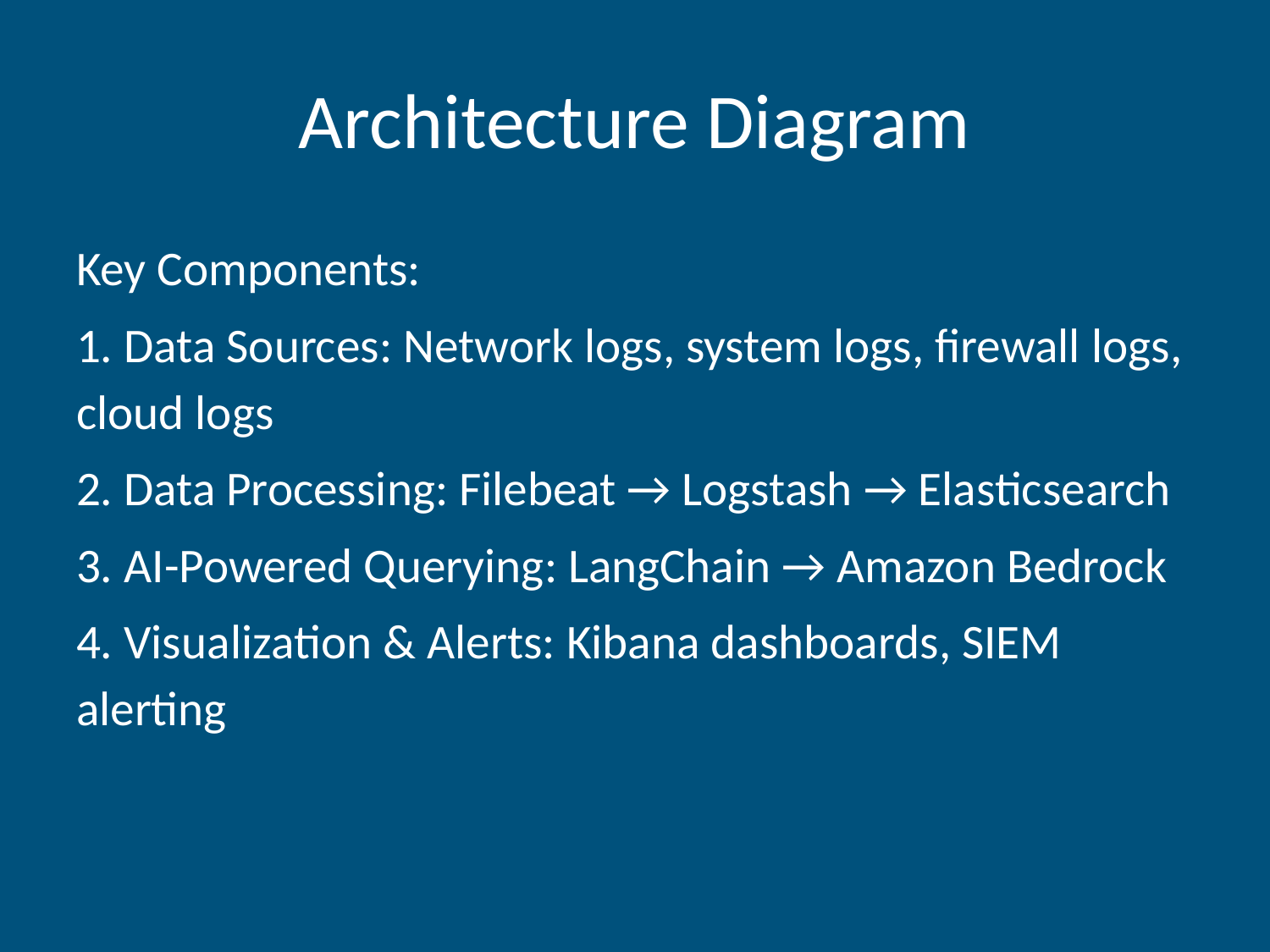

# Architecture Diagram
Key Components:
1. Data Sources: Network logs, system logs, firewall logs, cloud logs
2. Data Processing: Filebeat → Logstash → Elasticsearch
3. AI-Powered Querying: LangChain → Amazon Bedrock
4. Visualization & Alerts: Kibana dashboards, SIEM alerting